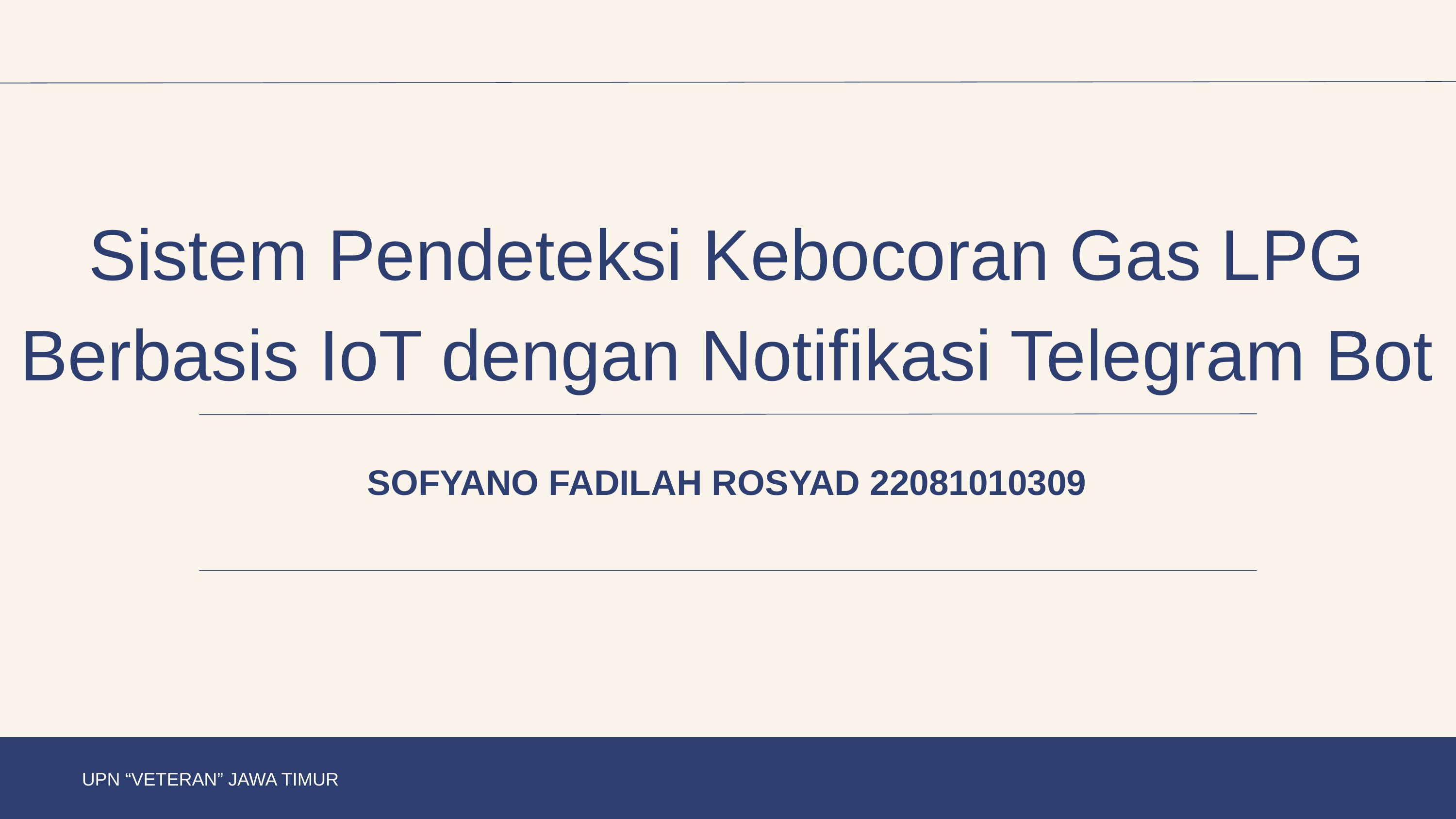

Sistem Pendeteksi Kebocoran Gas LPG Berbasis IoT dengan Notifikasi Telegram Bot

SOFYANO FADILAH ROSYAD 22081010309

UPN “VETERAN” JAWA TIMUR